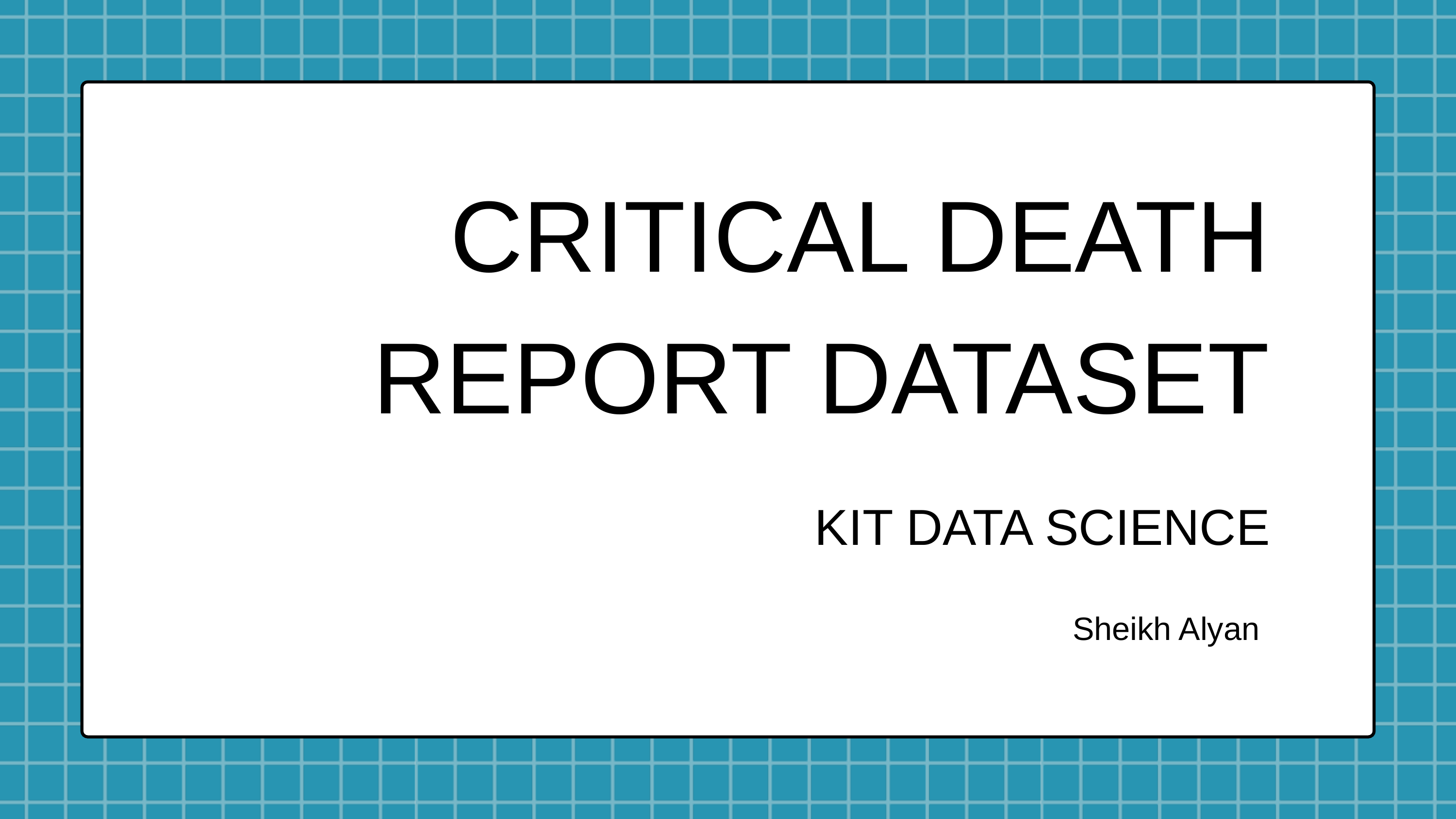

CRITICAL DEATH REPORT DATASET
KIT DATA SCIENCE
Sheikh Alyan